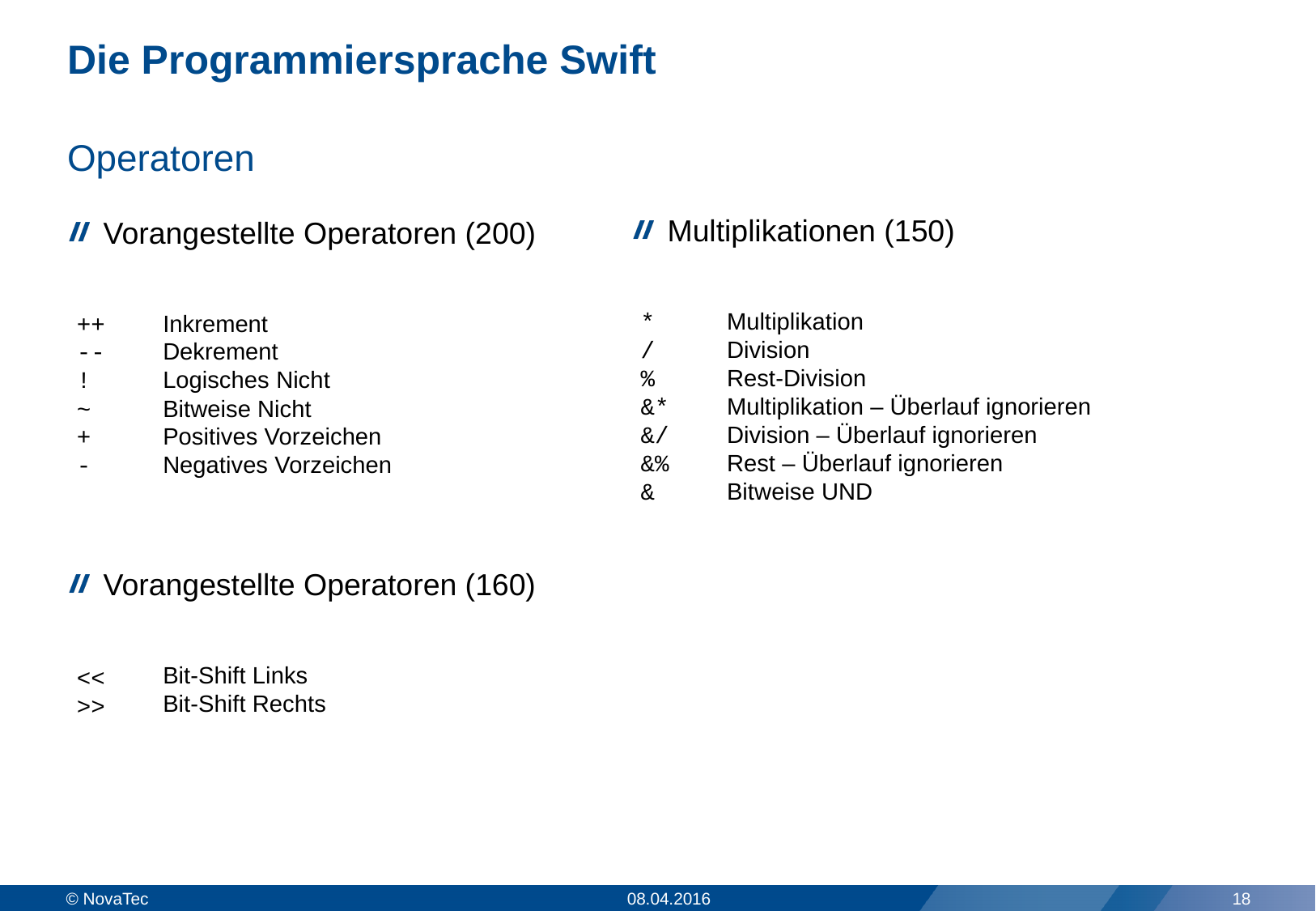

# Die Programmiersprache Swift
Operatoren
Multiplikationen (150)
Vorangestellte Operatoren (200)
*
/
%
&*
&/
&%
&
Multiplikation
Division
Rest-Division
Multiplikation – Überlauf ignorieren
Division – Überlauf ignorieren
Rest – Überlauf ignorieren
Bitweise UND
++
--
!
~
+
-
Inkrement
Dekrement
Logisches Nicht
Bitweise Nicht
Positives Vorzeichen
Negatives Vorzeichen
Vorangestellte Operatoren (160)
Bit-Shift Links
Bit-Shift Rechts
<<
>>